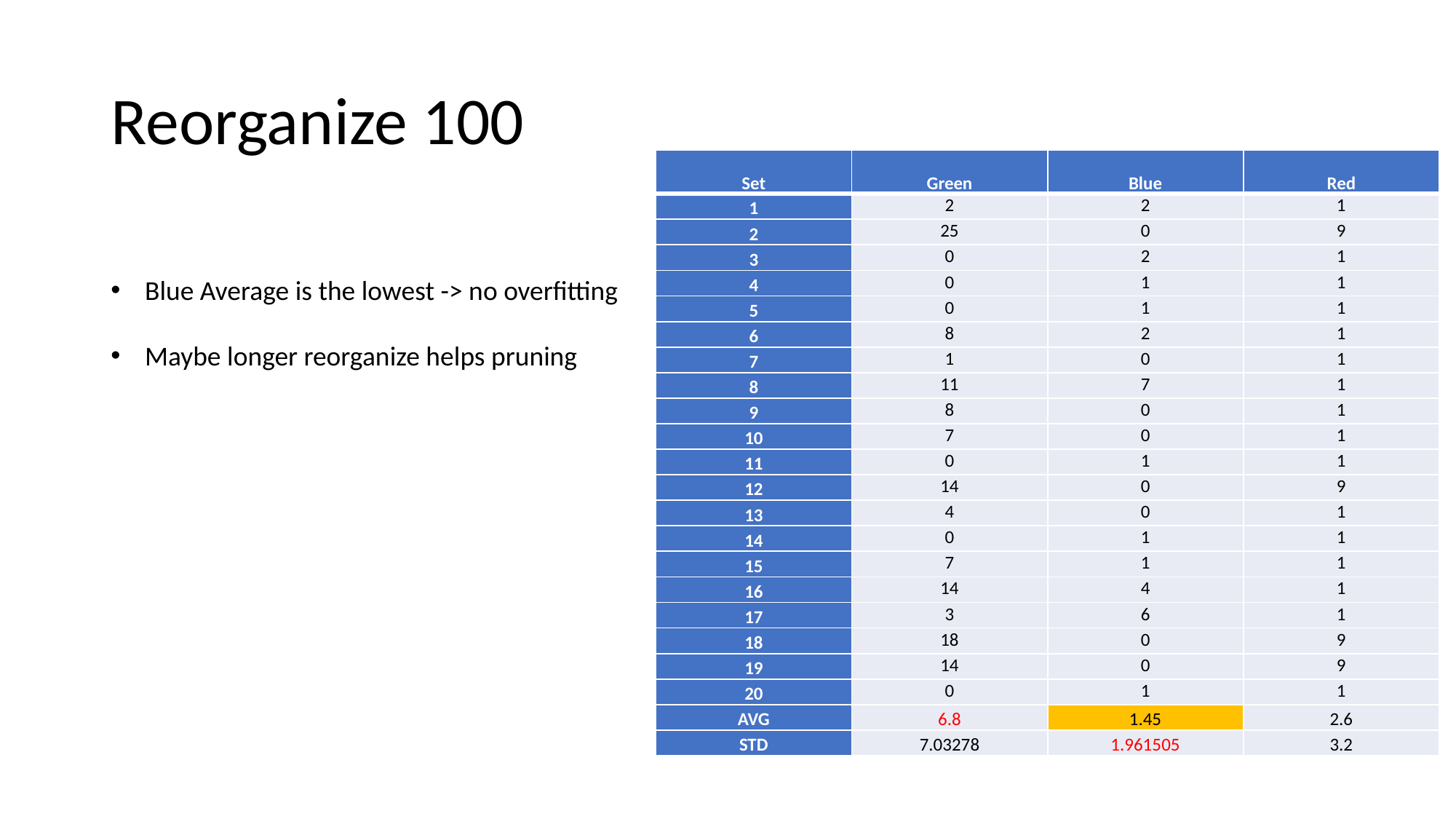

# Reorganize 100
| Set | Green | Blue | Red |
| --- | --- | --- | --- |
| 1 | 2 | 2 | 1 |
| 2 | 25 | 0 | 9 |
| 3 | 0 | 2 | 1 |
| 4 | 0 | 1 | 1 |
| 5 | 0 | 1 | 1 |
| 6 | 8 | 2 | 1 |
| 7 | 1 | 0 | 1 |
| 8 | 11 | 7 | 1 |
| 9 | 8 | 0 | 1 |
| 10 | 7 | 0 | 1 |
| 11 | 0 | 1 | 1 |
| 12 | 14 | 0 | 9 |
| 13 | 4 | 0 | 1 |
| 14 | 0 | 1 | 1 |
| 15 | 7 | 1 | 1 |
| 16 | 14 | 4 | 1 |
| 17 | 3 | 6 | 1 |
| 18 | 18 | 0 | 9 |
| 19 | 14 | 0 | 9 |
| 20 | 0 | 1 | 1 |
| AVG | 6.8 | 1.45 | 2.6 |
| STD | 7.03278 | 1.961505 | 3.2 |
Blue Average is the lowest -> no overfitting

Maybe longer reorganize helps pruning